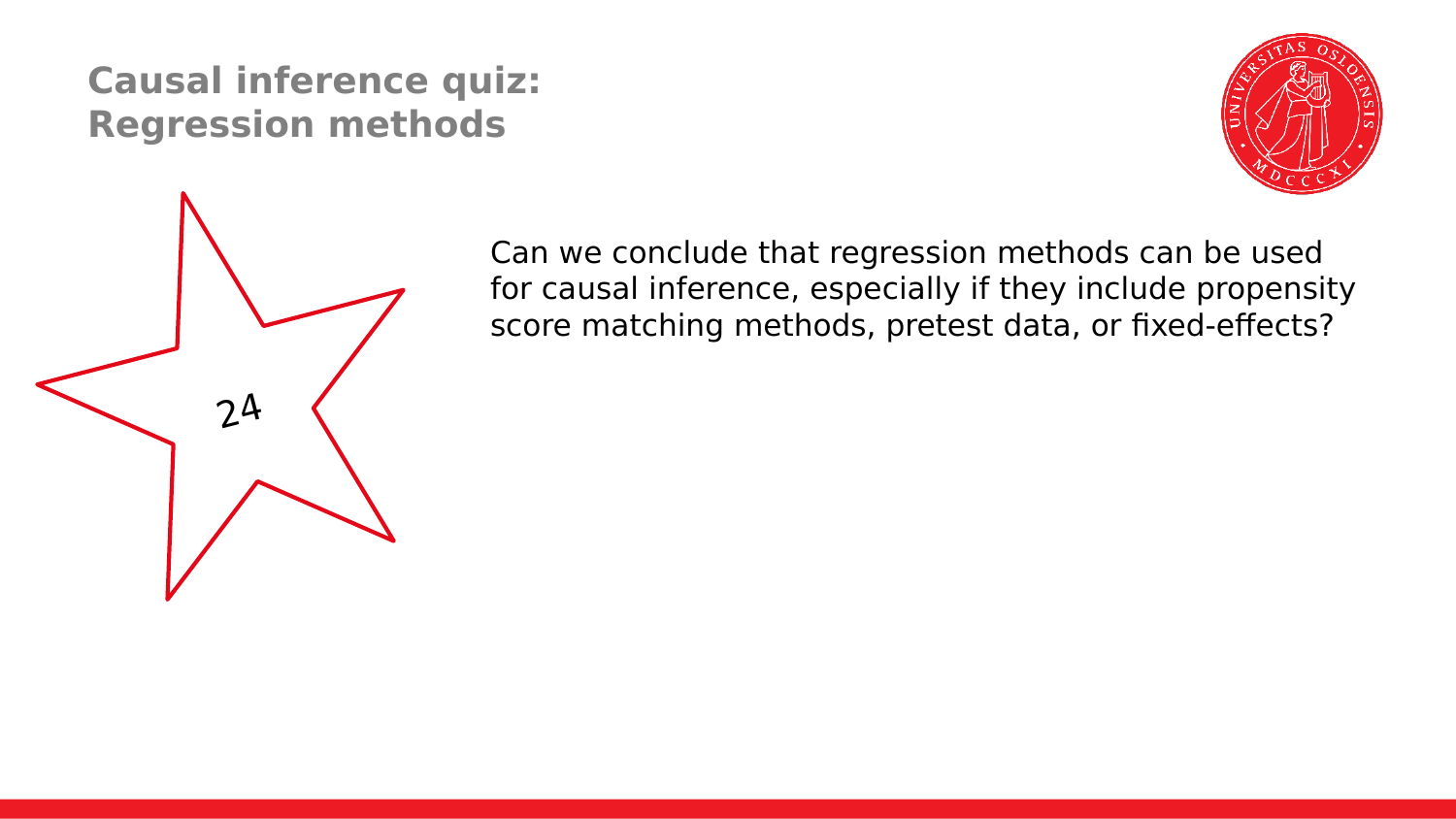

# Causal inference quiz: Regression methods
24
Can we conclude that regression methods can be used for causal inference, especially if they include propensity score matching methods, pretest data, or fixed-effects?